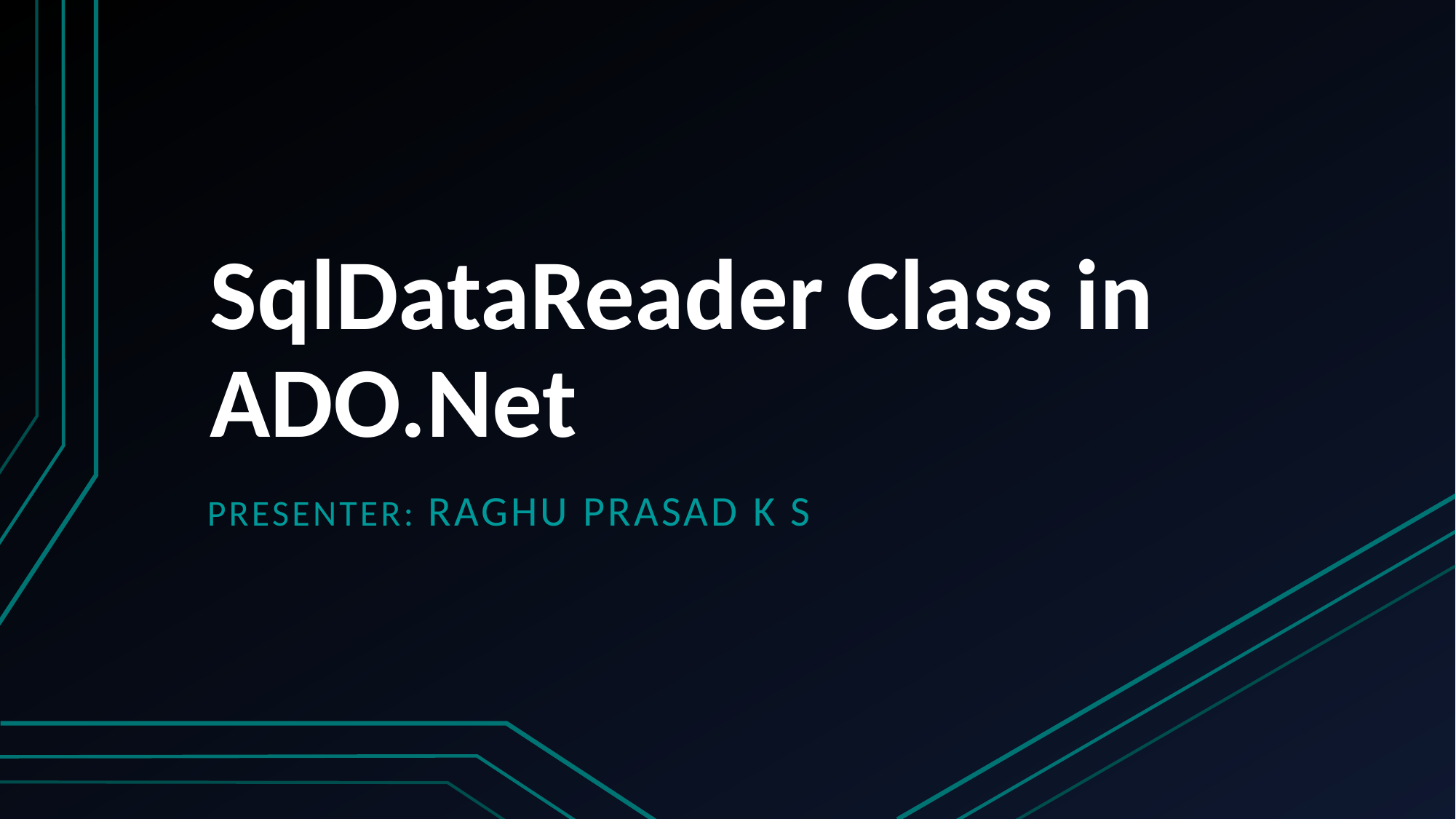

# SqlDataReader Class in ADO.Net
Presenter: RAGHU PRASAD K S